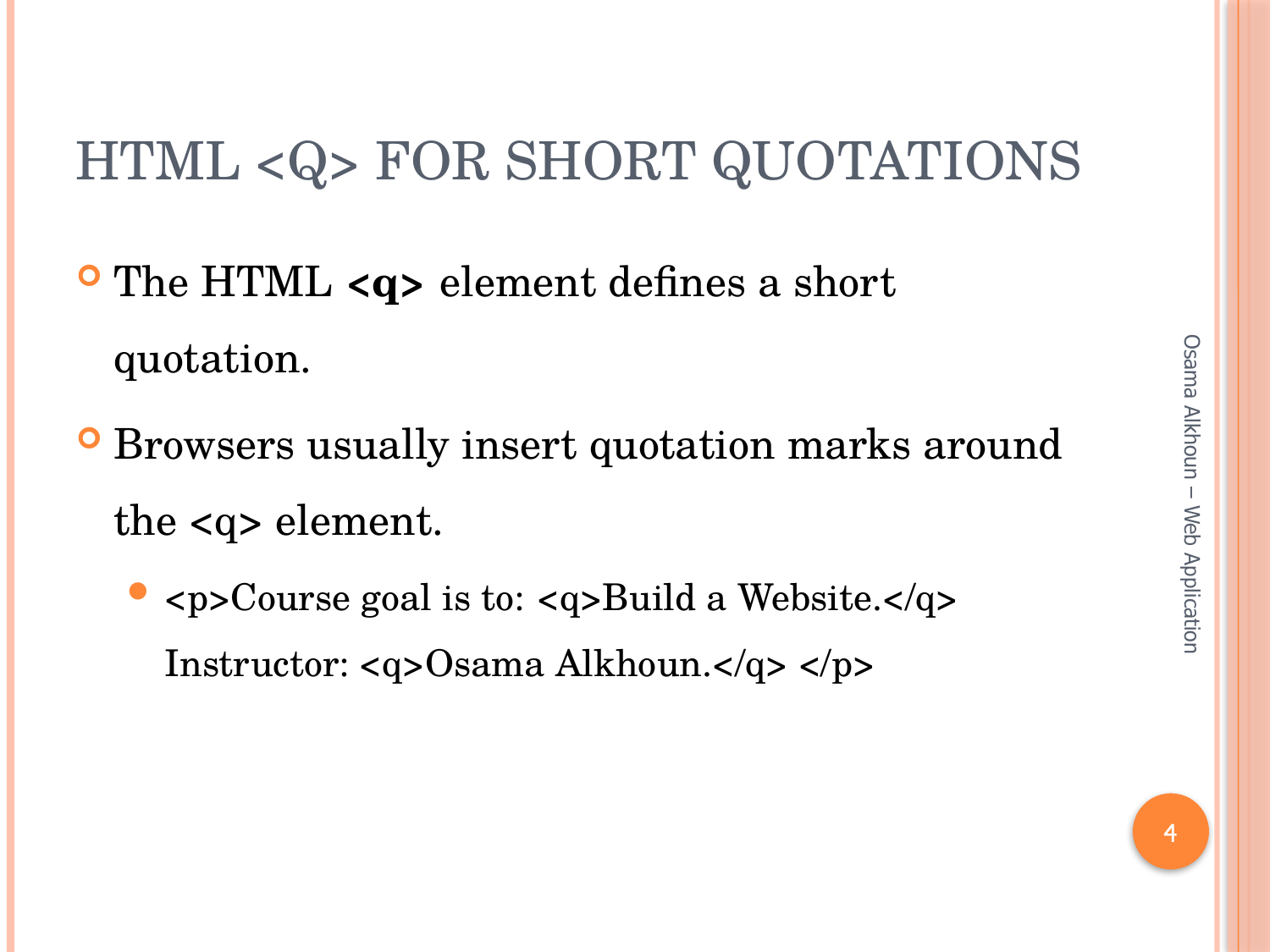

# HTML <q> for Short Quotations
The HTML <q> element defines a short quotation.
Browsers usually insert quotation marks around the <q> element.
<p>Course goal is to: <q>Build a Website.</q> Instructor: <q>Osama Alkhoun.</q> </p>
Osama Alkhoun – Web Application
4